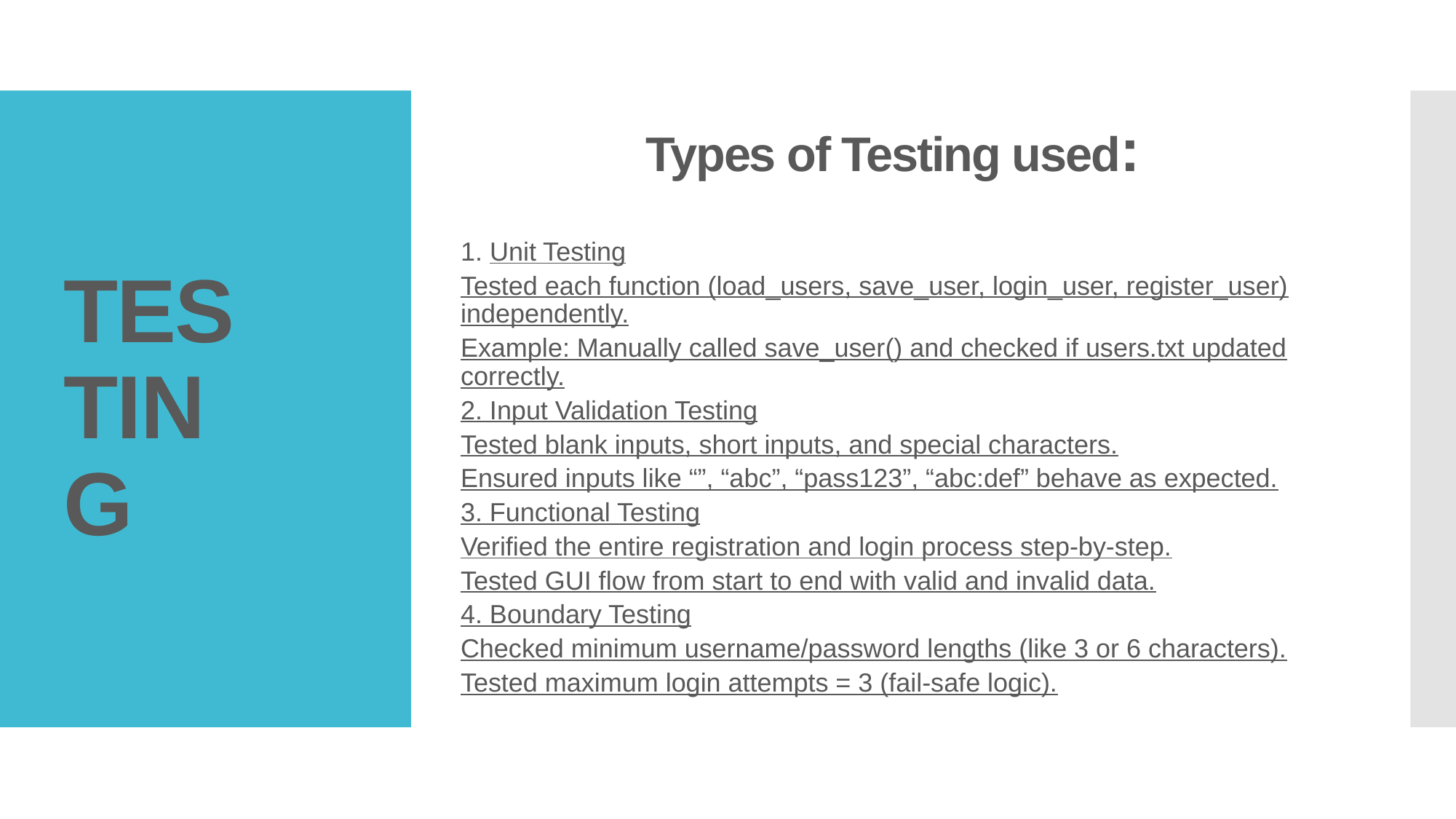

# Types of Testing used:
TESTING
1. Unit Testing
Tested each function (load_users, save_user, login_user, register_user) independently.
Example: Manually called save_user() and checked if users.txt updated correctly.
2. Input Validation Testing
Tested blank inputs, short inputs, and special characters.
Ensured inputs like “”, “abc”, “pass123”, “abc:def” behave as expected.
3. Functional Testing
Verified the entire registration and login process step-by-step.
Tested GUI flow from start to end with valid and invalid data.
4. Boundary Testing
Checked minimum username/password lengths (like 3 or 6 characters).
Tested maximum login attempts = 3 (fail-safe logic).